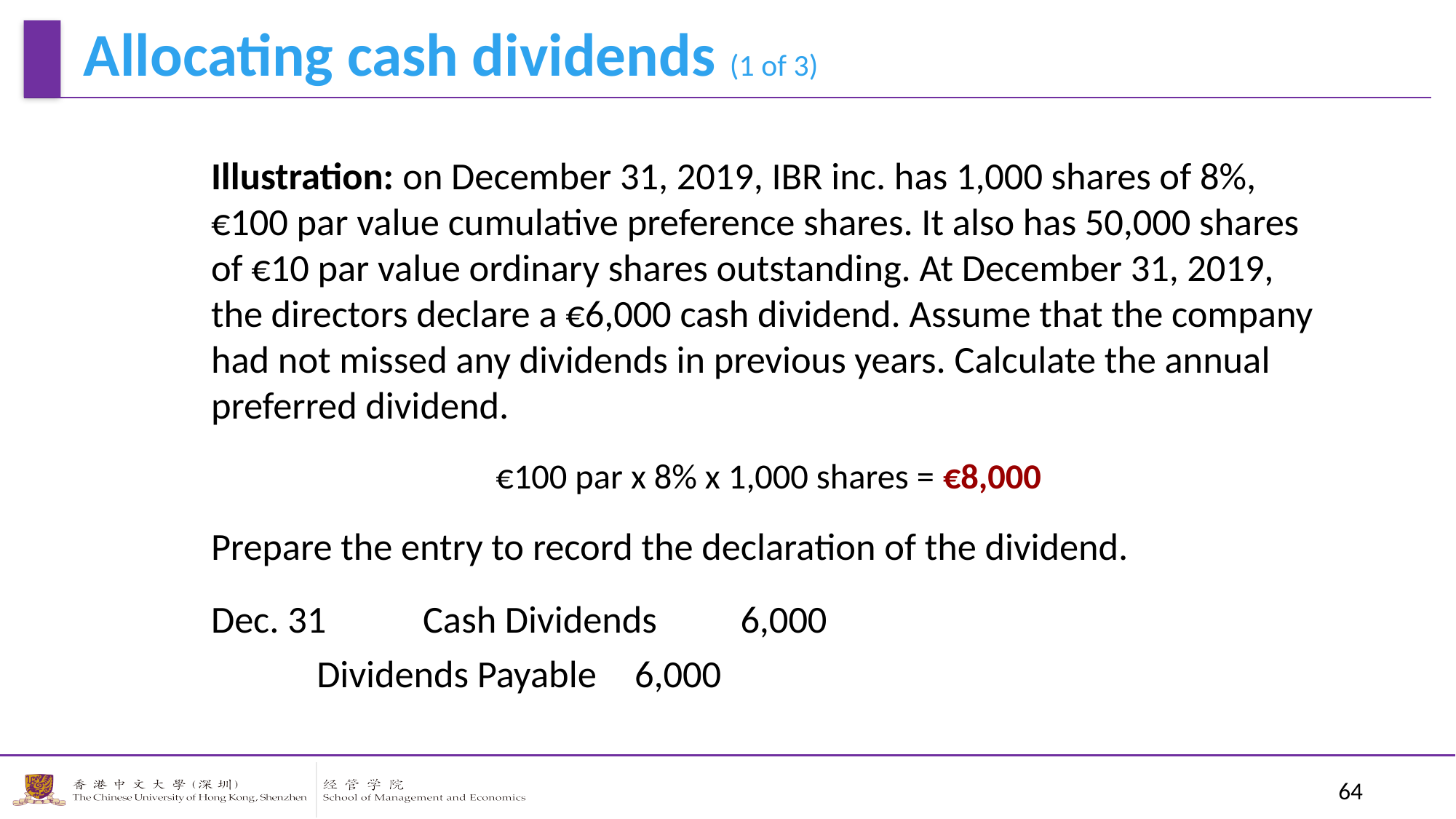

Allocating cash dividends (1 of 3)
Illustration: on December 31, 2019, IBR inc. has 1,000 shares of 8%, €100 par value cumulative preference shares. It also has 50,000 shares of €10 par value ordinary shares outstanding. At December 31, 2019, the directors declare a €6,000 cash dividend. Assume that the company had not missed any dividends in previous years. Calculate the annual preferred dividend.
€100 par x 8% x 1,000 shares = €8,000
Prepare the entry to record the declaration of the dividend.
Dec. 31	Cash Dividends	6,000
		Dividends Payable		6,000
64